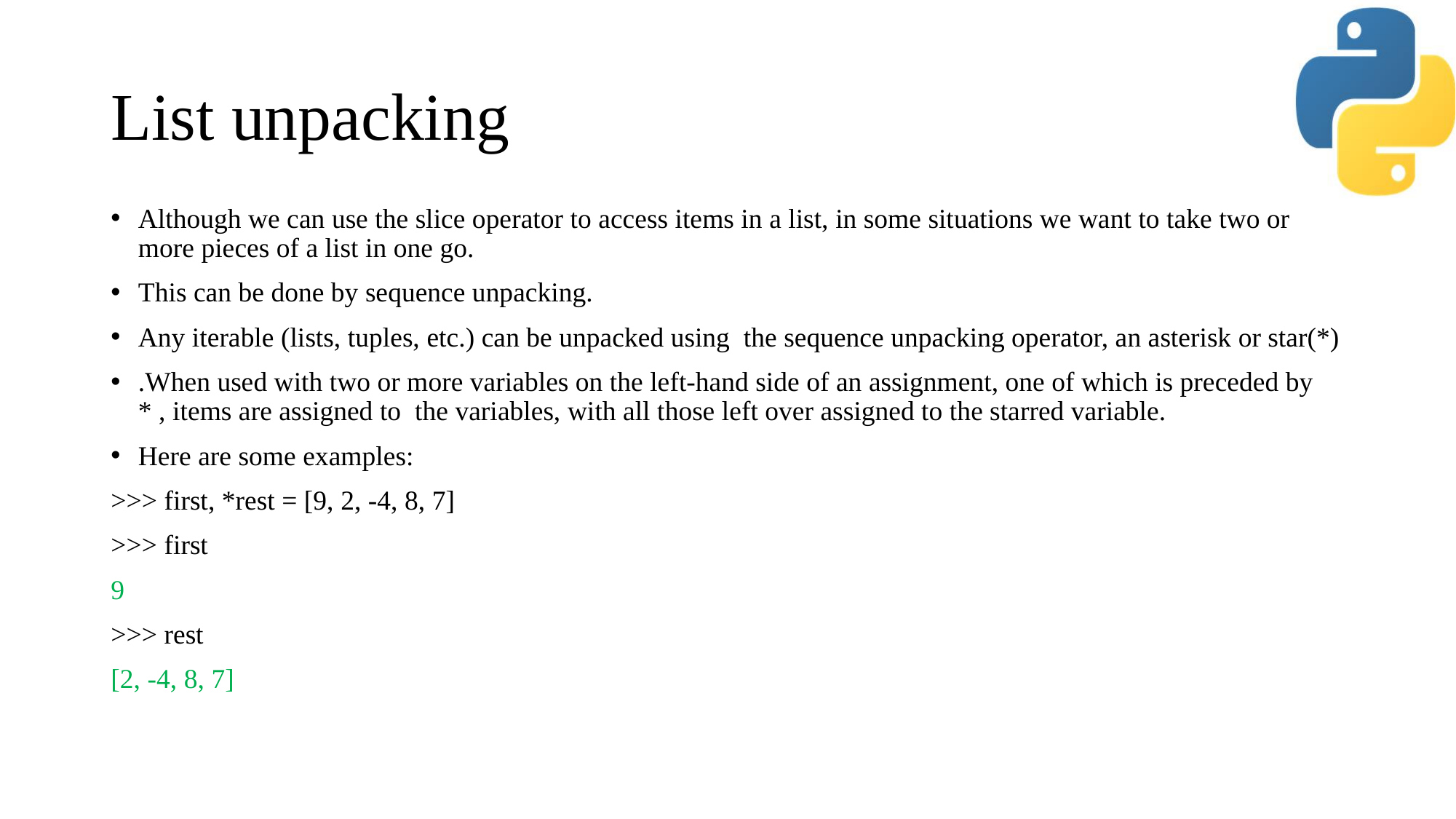

# List unpacking
Although we can use the slice operator to access items in a list, in some situations we want to take two or more pieces of a list in one go.
This can be done by sequence unpacking.
Any iterable (lists, tuples, etc.) can be unpacked using  the sequence unpacking operator, an asterisk or star(*)
.When used with two or more variables on the left-hand side of an assignment, one of which is preceded by * , items are assigned to  the variables, with all those left over assigned to the starred variable.
Here are some examples:
>>> first, *rest = [9, 2, -4, 8, 7]
>>> first
9
>>> rest
[2, -4, 8, 7]